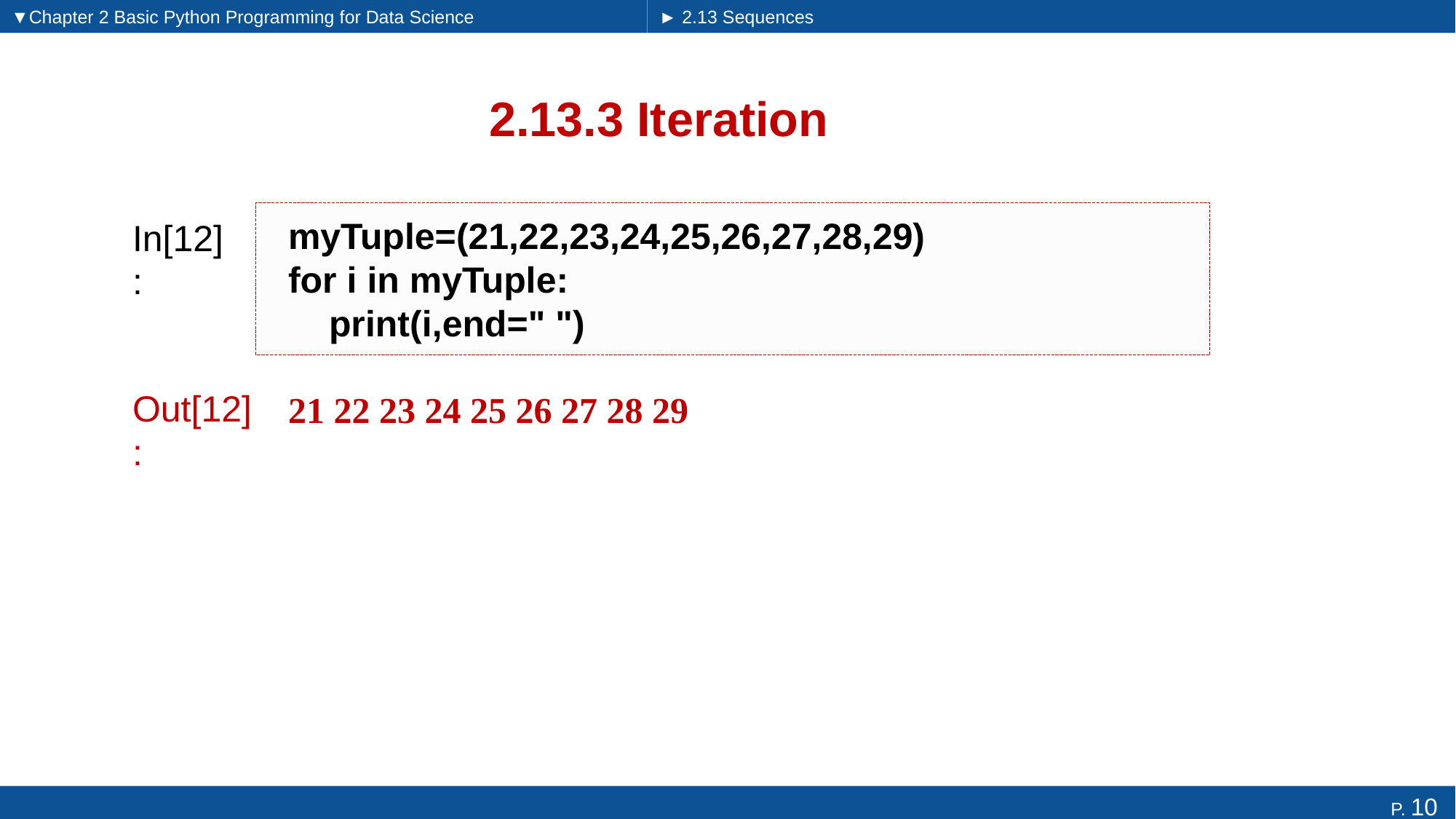

▼Chapter 2 Basic Python Programming for Data Science
► 2.13 Sequences
# 2.13.3 Iteration
myTuple=(21,22,23,24,25,26,27,28,29)
for i in myTuple:
    print(i,end=" ")
In[12]:
21 22 23 24 25 26 27 28 29
Out[12]: